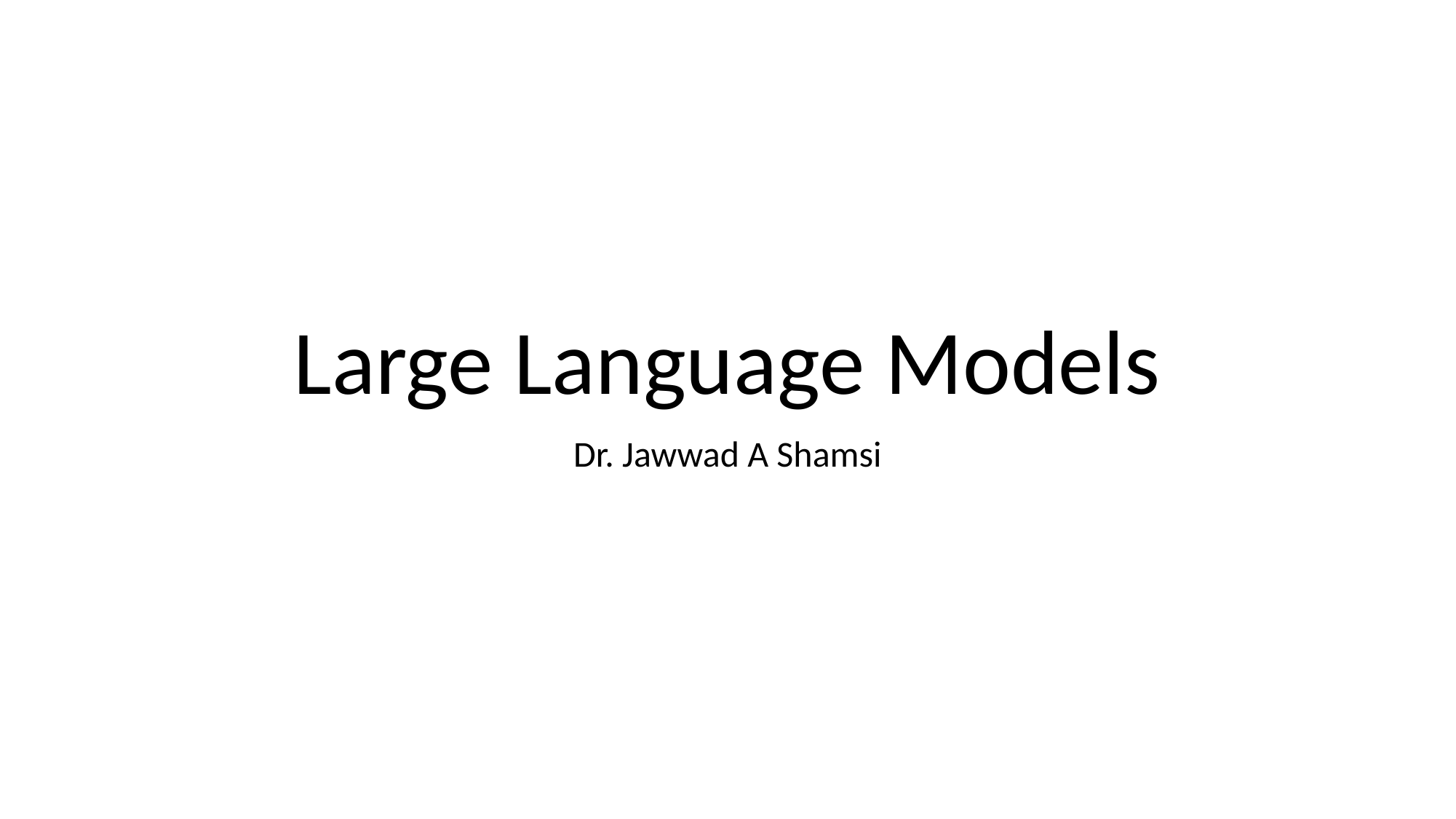

# Large Language Models
Dr. Jawwad A Shamsi